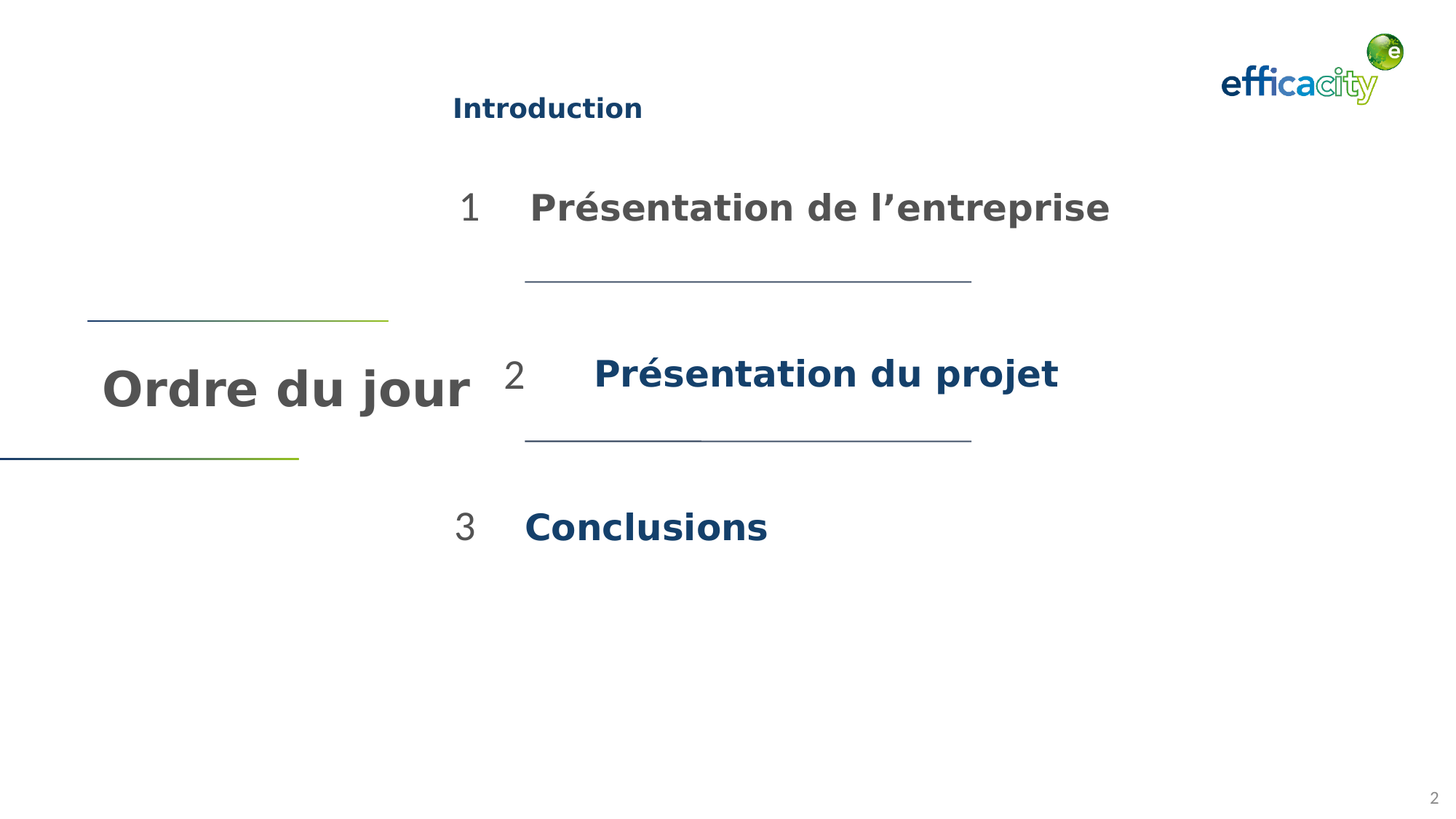

Introduction
Présentation de l’entreprise
1

Présentation du projet
2
# Ordre du jour

Conclusions
3
2